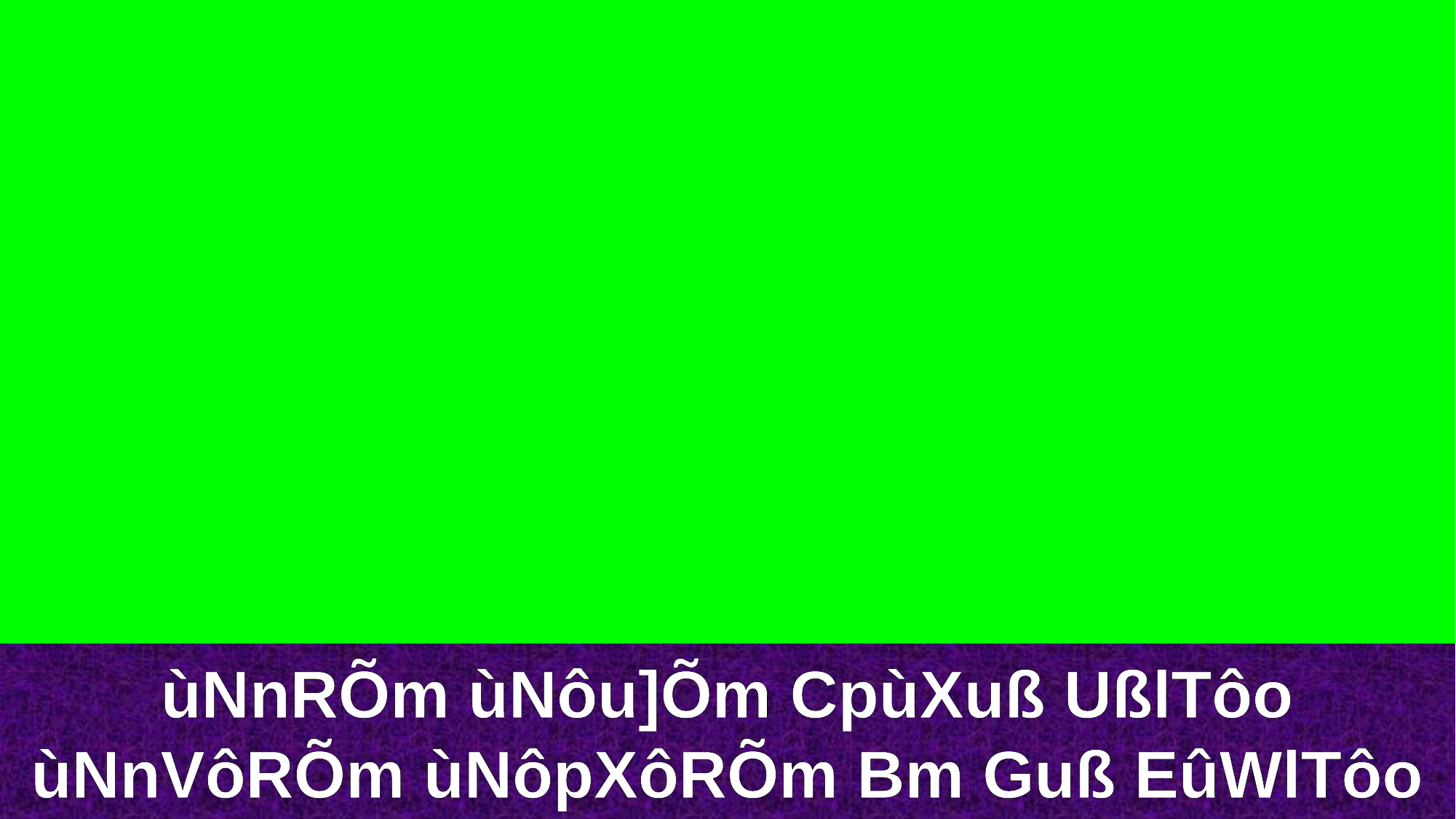

ùNnRÕm ùNôu]Õm CpùXuß UßlTôo
ùNnVôRÕm ùNôpXôRÕm Bm Guß EûWlTôo